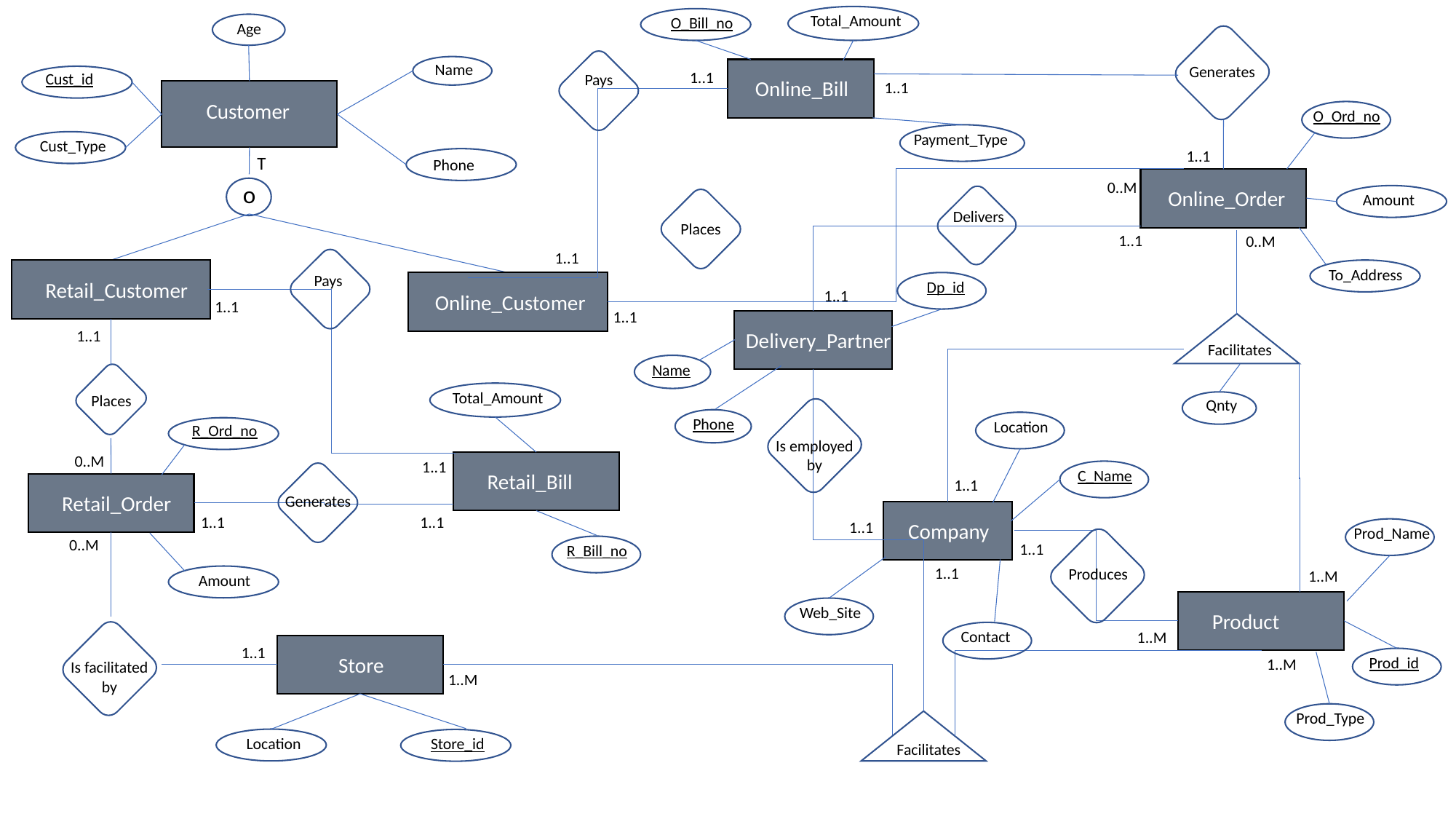

Total_Amount

O_Bill_no

Age

Name
Generates

1..1

Cust_id
Pays

Online_Bill
1..1

Customer
O_Ord_no

Payment_Type

Cust_Type

1..1
T

Phone

0..M
o

Online_Order
Amount

Delivers
Places
1..1
0..M
1..1

To_Address

Pays
Retail_Customer
     Dp_id

1..1
Online_Customer
1..1
1..1

1..1
Delivery_Partner
Facilitates
   Name

Total_Amount

Places
Qnty

   Phone

Location

R_Ord_no

Is employed by
0..M
1..1

   C_Name

Retail_Bill
1..1

Retail_Order
Generates

1..1
1..1
1..1
Company
Prod_Name

0..M
1..1
 R_Bill_no

1..1
Produces
1..M
Amount

 Web_Site

Product
Contact
1..M

1..1
Store
Prod_id

1..M
Is facilitated by
1..M
Prod_Type

Location
Store_id

Facilitates